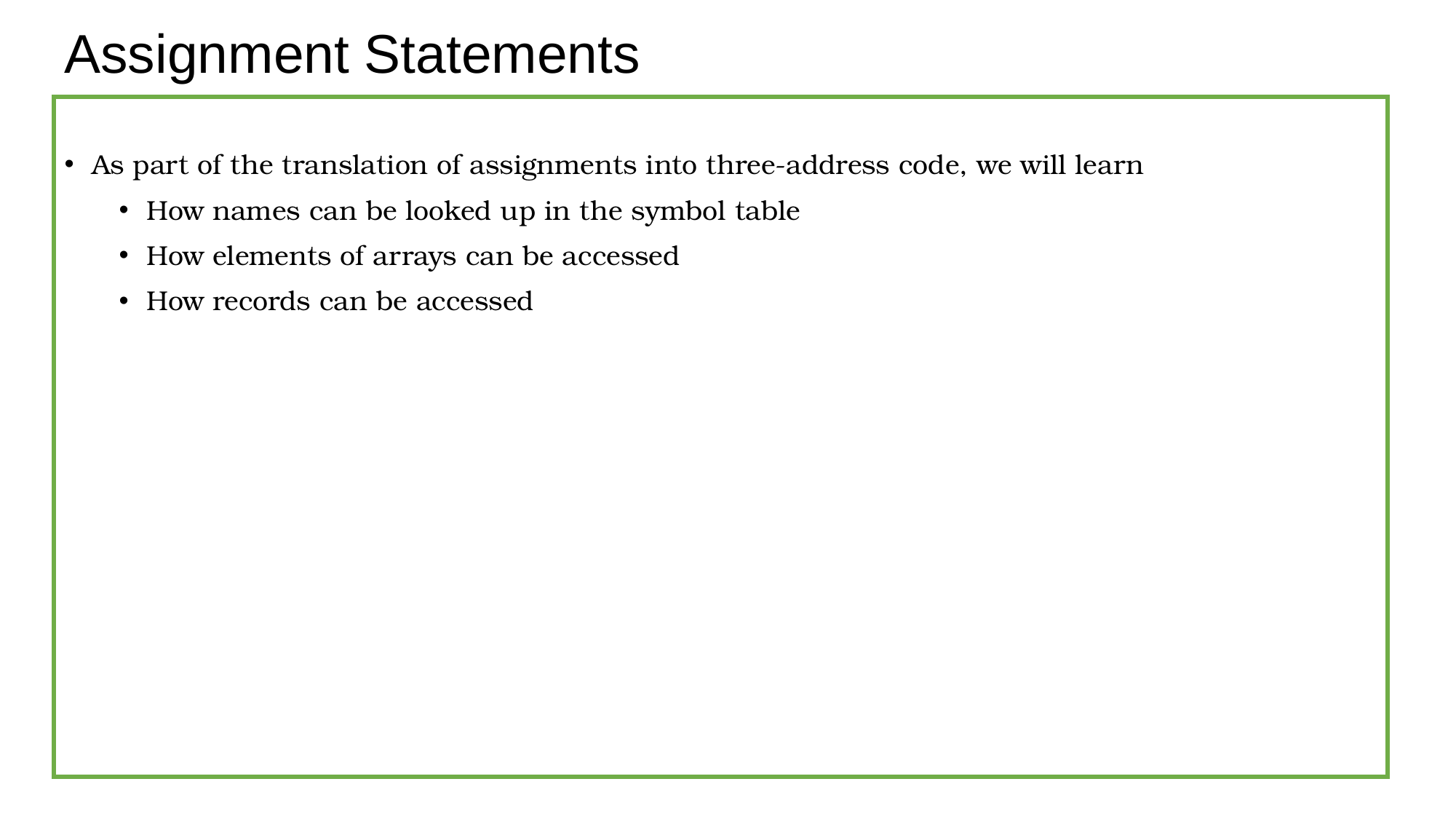

# Assignment Statements

As part of the translation of assignments into three-address code, we will learn
How names can be looked up in the symbol table
How elements of arrays can be accessed
How records can be accessed